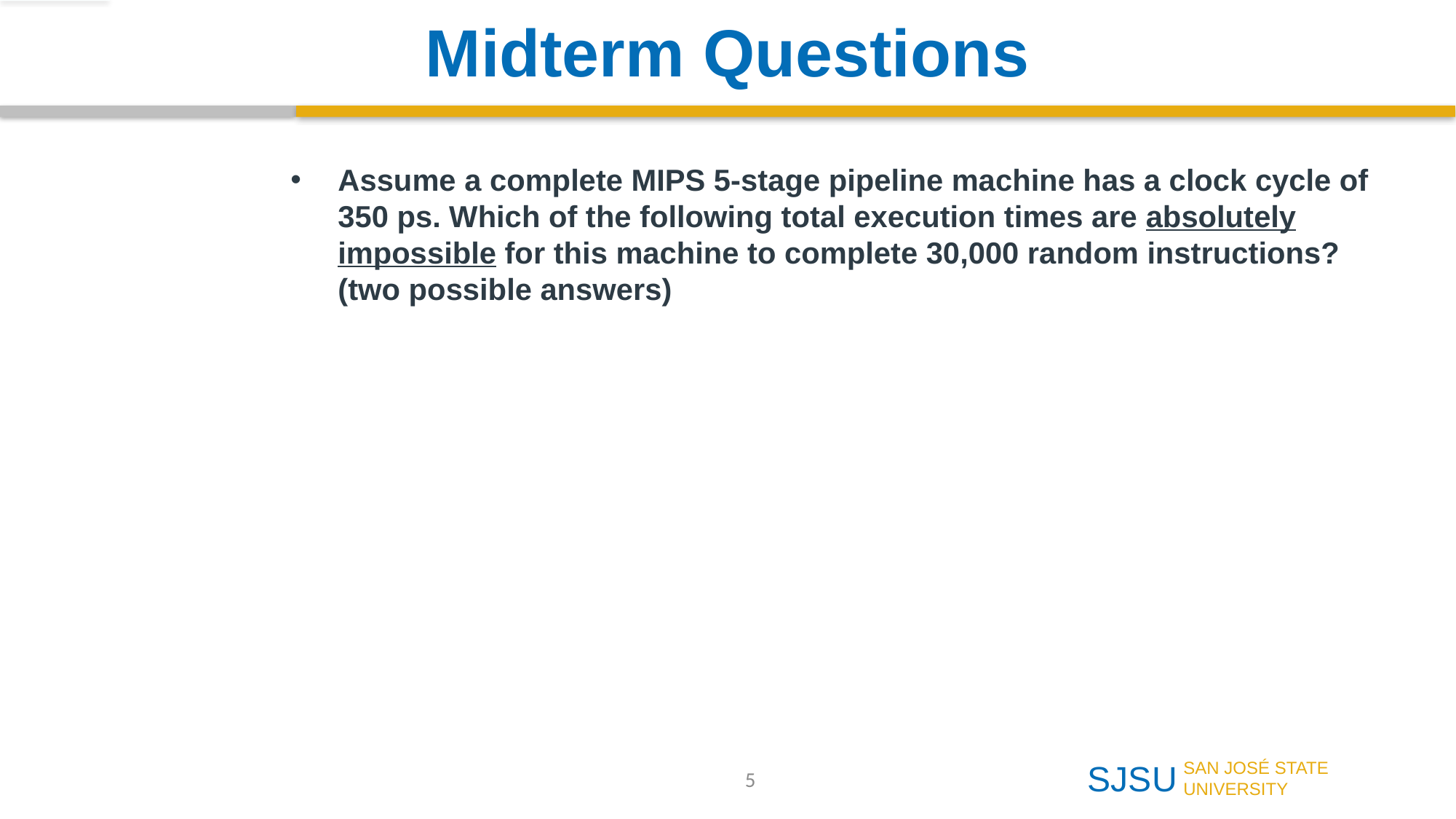

# Midterm Questions
Assume a complete MIPS 5-stage pipeline machine has a clock cycle of 350 ps. Which of the following total execution times are absolutely impossible for this machine to complete 30,000 random instructions? (two possible answers)
5